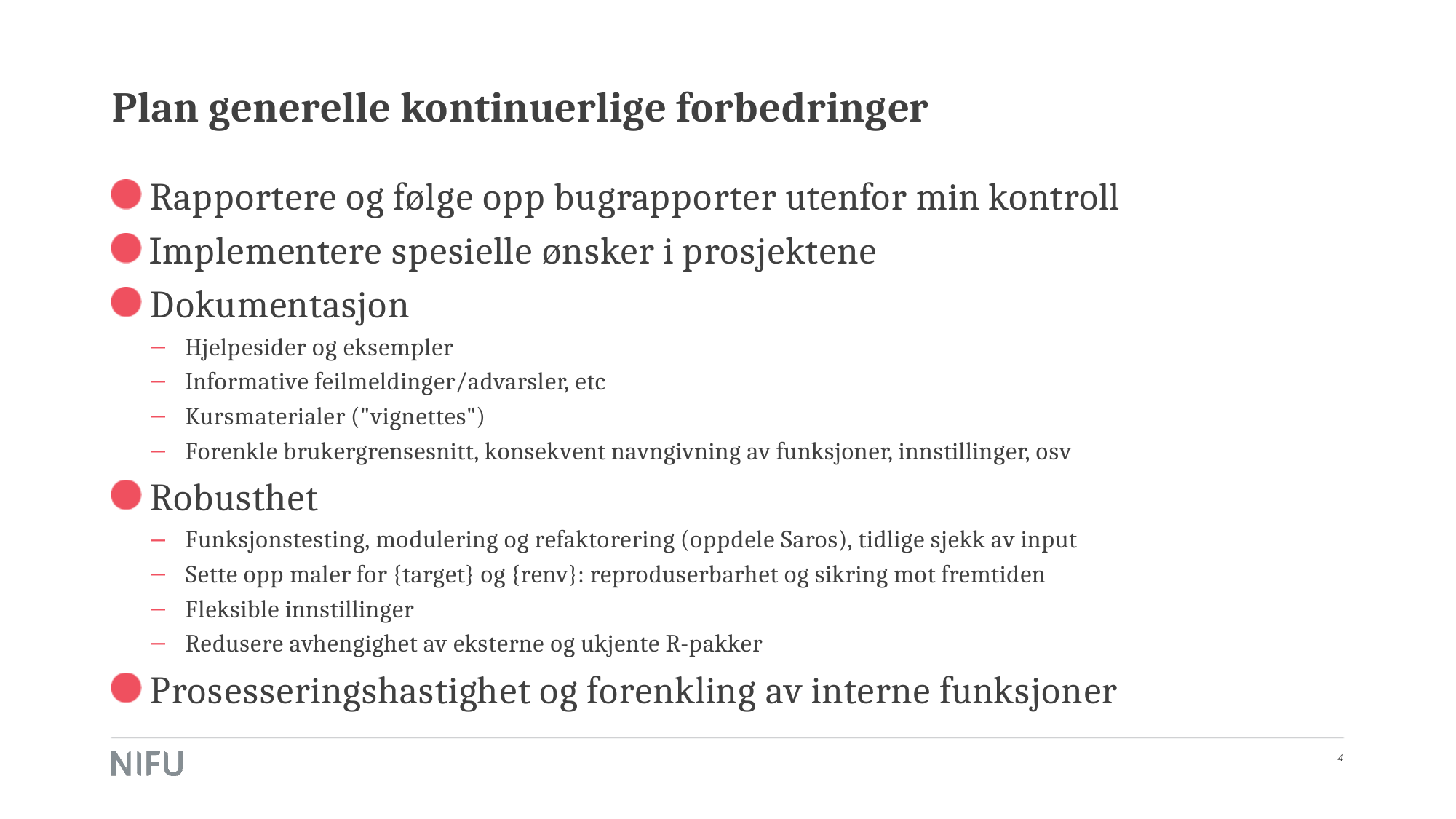

# Plan generelle kontinuerlige forbedringer
Rapportere og følge opp bugrapporter utenfor min kontroll
Implementere spesielle ønsker i prosjektene
Dokumentasjon
Hjelpesider og eksempler
Informative feilmeldinger/advarsler, etc
Kursmaterialer ("vignettes")
Forenkle brukergrensesnitt, konsekvent navngivning av funksjoner, innstillinger, osv
Robusthet
Funksjonstesting, modulering og refaktorering (oppdele Saros), tidlige sjekk av input
Sette opp maler for {target} og {renv}: reproduserbarhet og sikring mot fremtiden
Fleksible innstillinger
Redusere avhengighet av eksterne og ukjente R-pakker
Prosesseringshastighet og forenkling av interne funksjoner

4